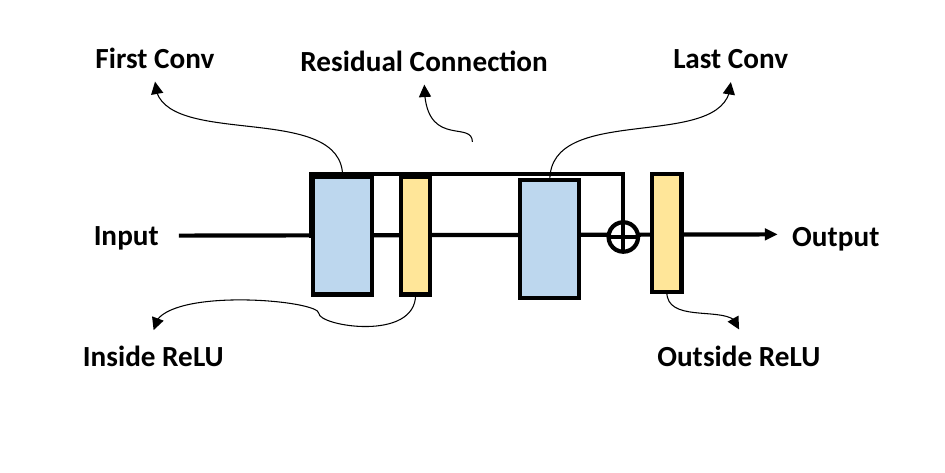

First Conv
Last Conv
Residual Connection

Input
Output

Outside ReLU
Inside ReLU